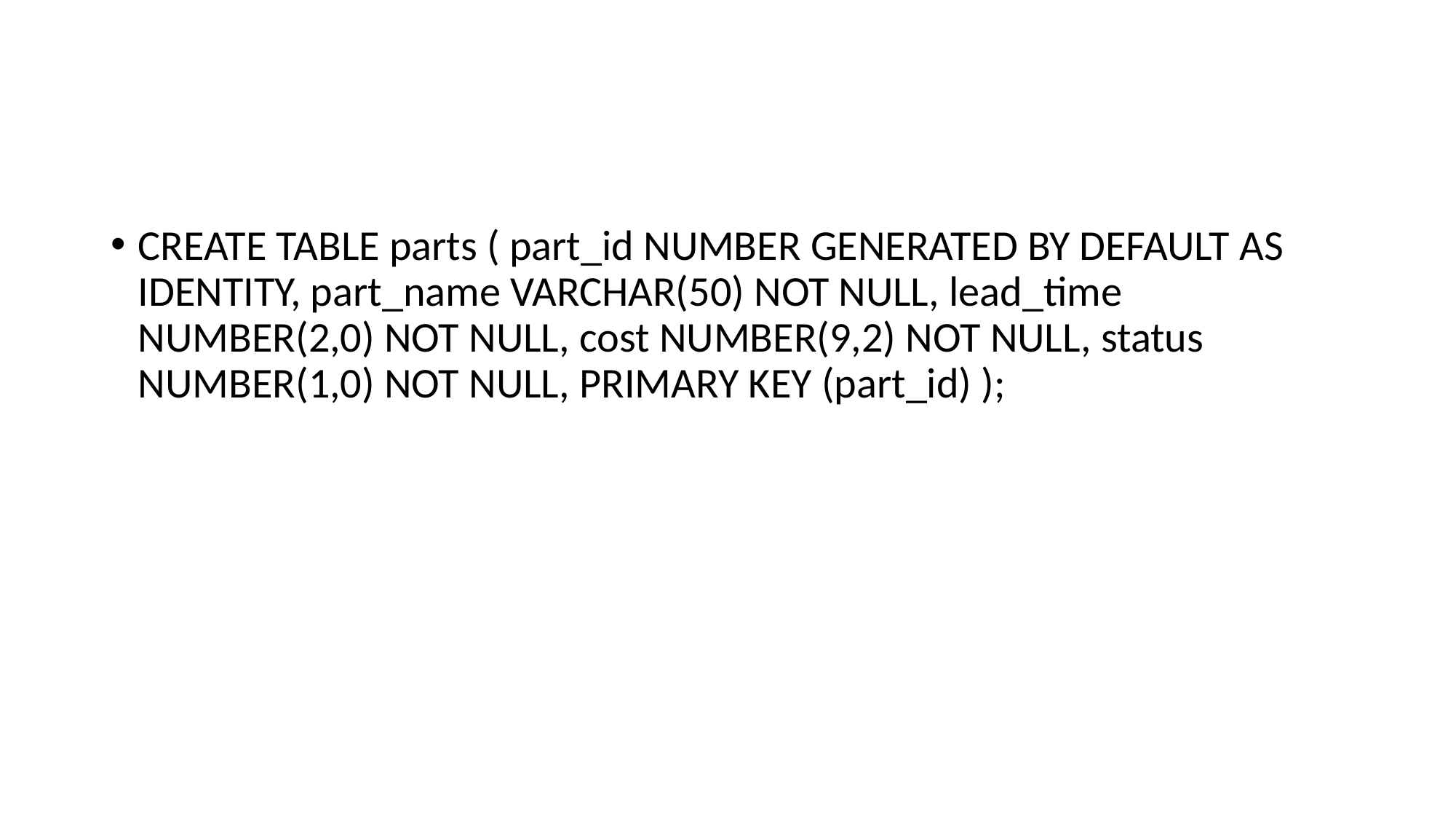

#
CREATE TABLE parts ( part_id NUMBER GENERATED BY DEFAULT AS IDENTITY, part_name VARCHAR(50) NOT NULL, lead_time NUMBER(2,0) NOT NULL, cost NUMBER(9,2) NOT NULL, status NUMBER(1,0) NOT NULL, PRIMARY KEY (part_id) );